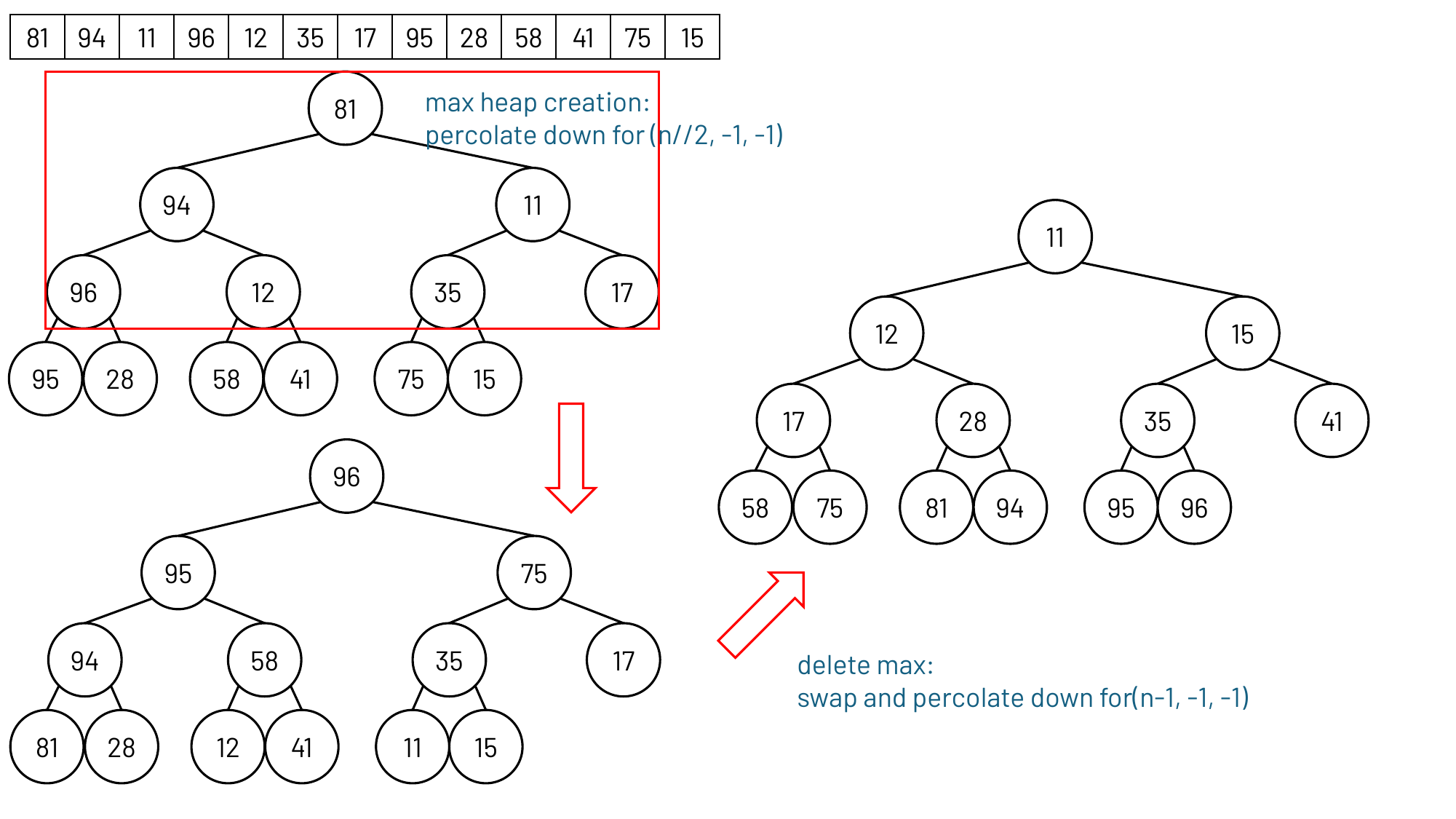

| 81 | 94 | 11 | 96 | 12 | 35 | 17 | 95 | 28 | 58 | 41 | 75 | 15 |
| --- | --- | --- | --- | --- | --- | --- | --- | --- | --- | --- | --- | --- |
81
94
11
96
12
35
17
95
28
58
41
75
15

max heap creation:
percolate down for (n//2, -1, -1)
11
12
15
17
28
35
41
58
75
81
94
95
96

96
95
75
94
58
35
17
81
28
12
41
11
15

delete max:
swap and percolate down for(n-1, -1, -1)